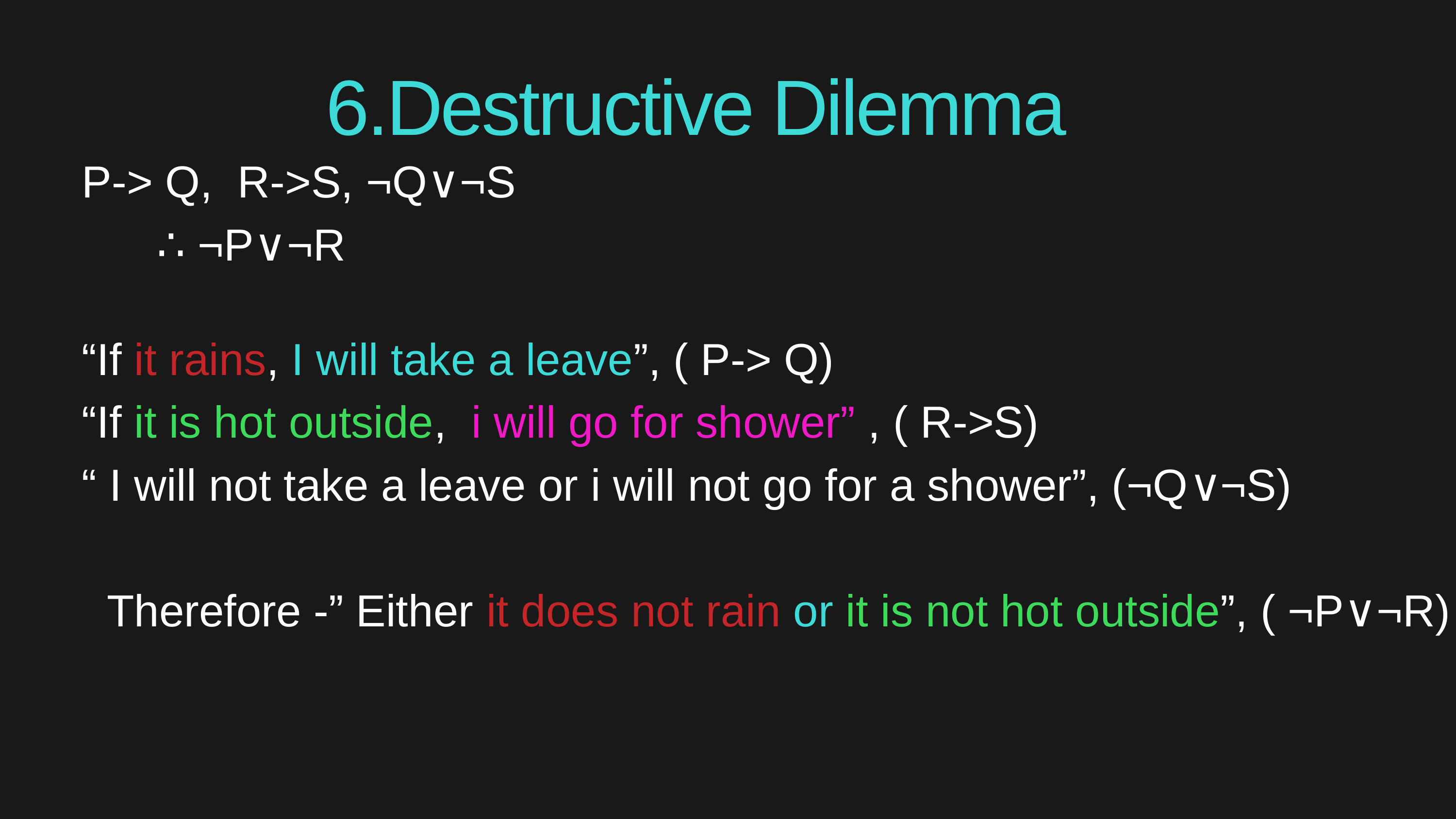

6.Destructive Dilemma
P-> Q,  R->S, ¬Q∨¬S
      ∴ ¬P∨¬R

“If it rains, I will take a leave”, ( P-> Q)
“If it is hot outside,  i will go for shower” , ( R->S)
“ I will not take a leave or i will not go for a shower”, (¬Q∨¬S)

  Therefore -” Either it does not rain or it is not hot outside”, ( ¬P∨¬R)